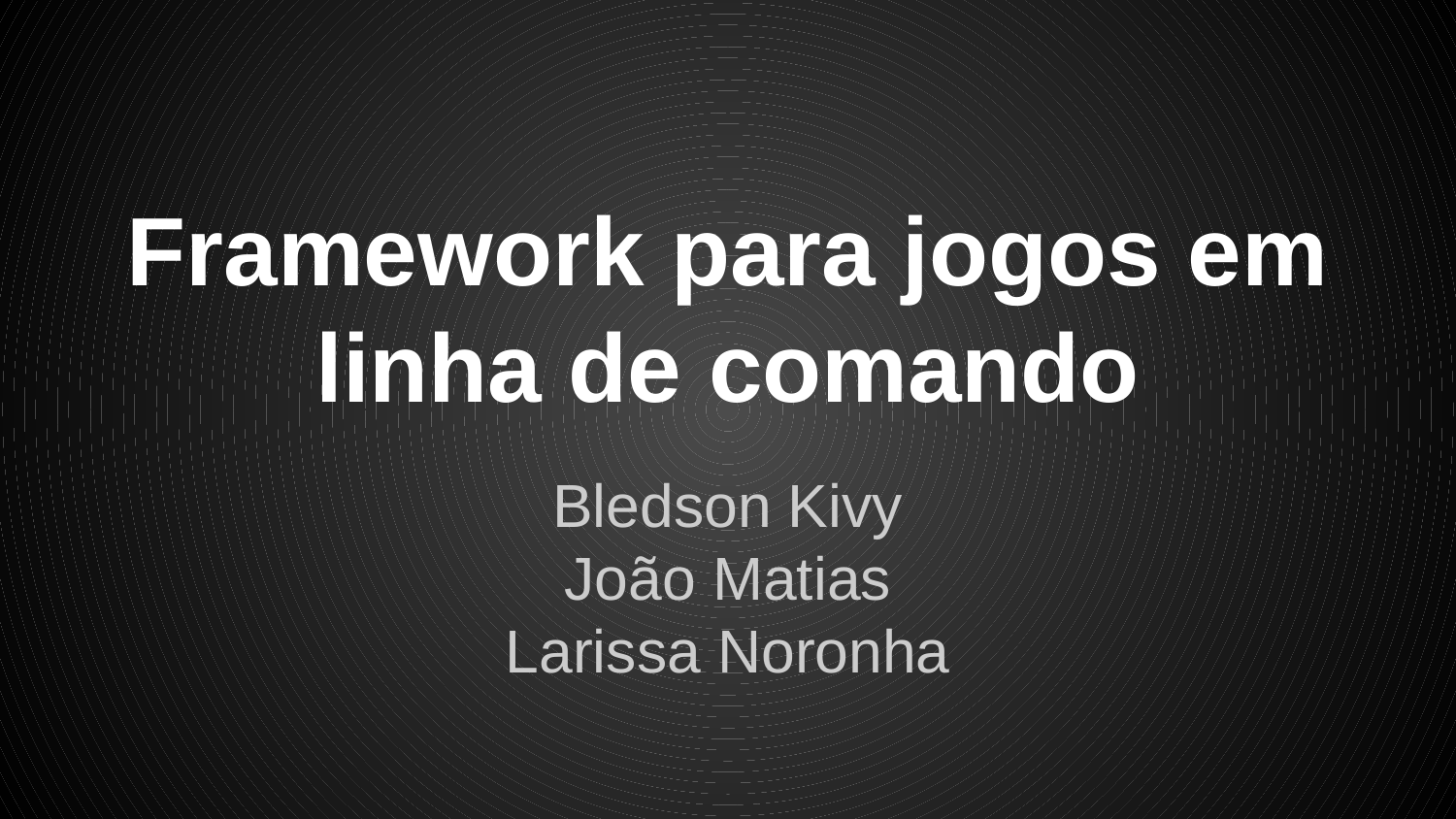

# Framework para jogos em linha de comando
Bledson Kivy
João Matias
Larissa Noronha